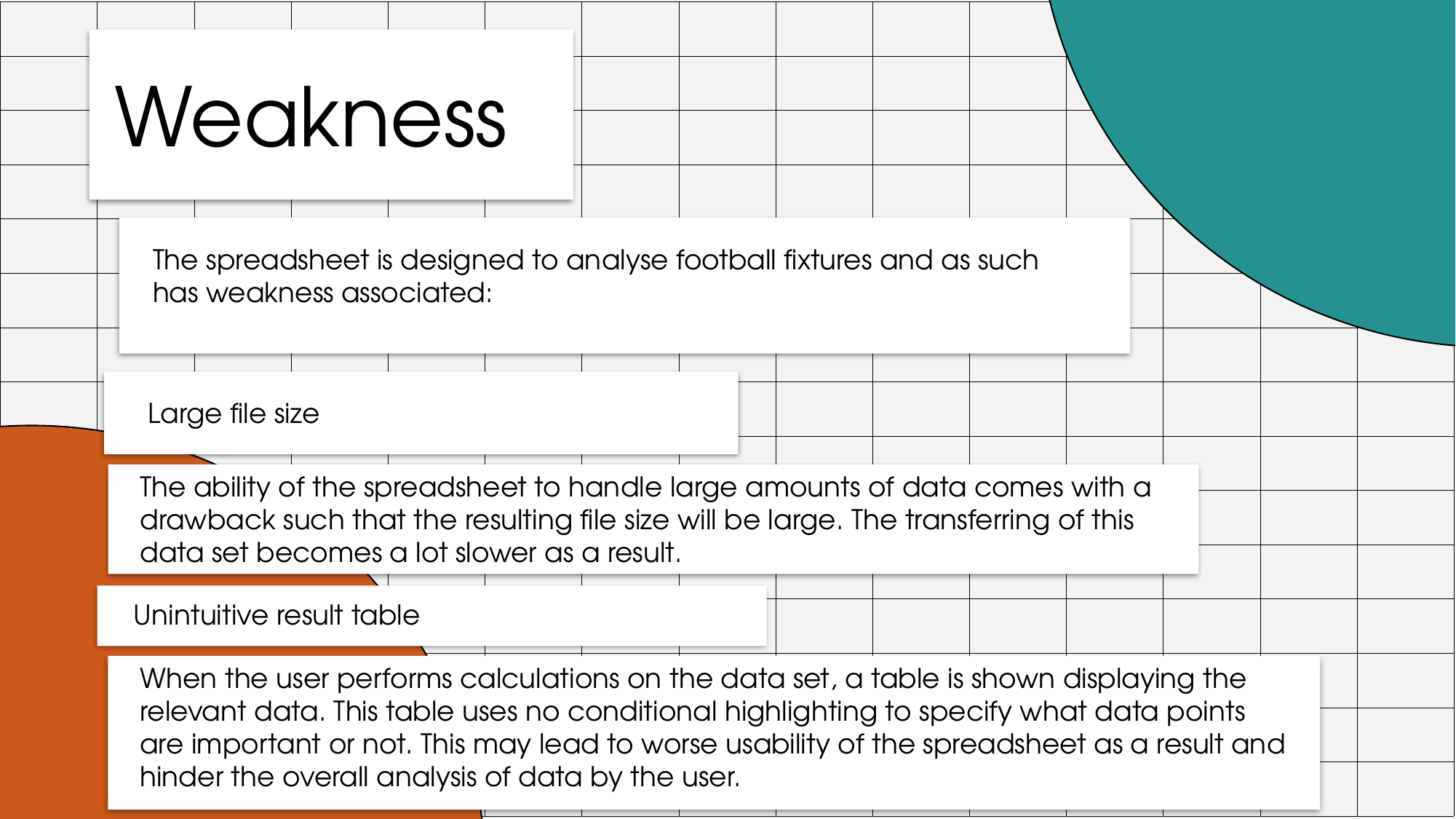

Weakness

The spreadsheet is designed to analyse football fixtures and as such
has weakness associated:

Large file size

The ability of the spreadsheet to handle large amounts of data comes with a drawback such that the resulting file size will be large. The transferring of this
data set becomes a lot slower as a result.

Unintuitive result table

When the user performs calculations on the data set, a table is shown displaying the
relevant data. This table uses no conditional highlighting to specify what data points
are important or not. This may lead to worse usability of the spreadsheet as a result and
hinder the overall analysis of data by the user.